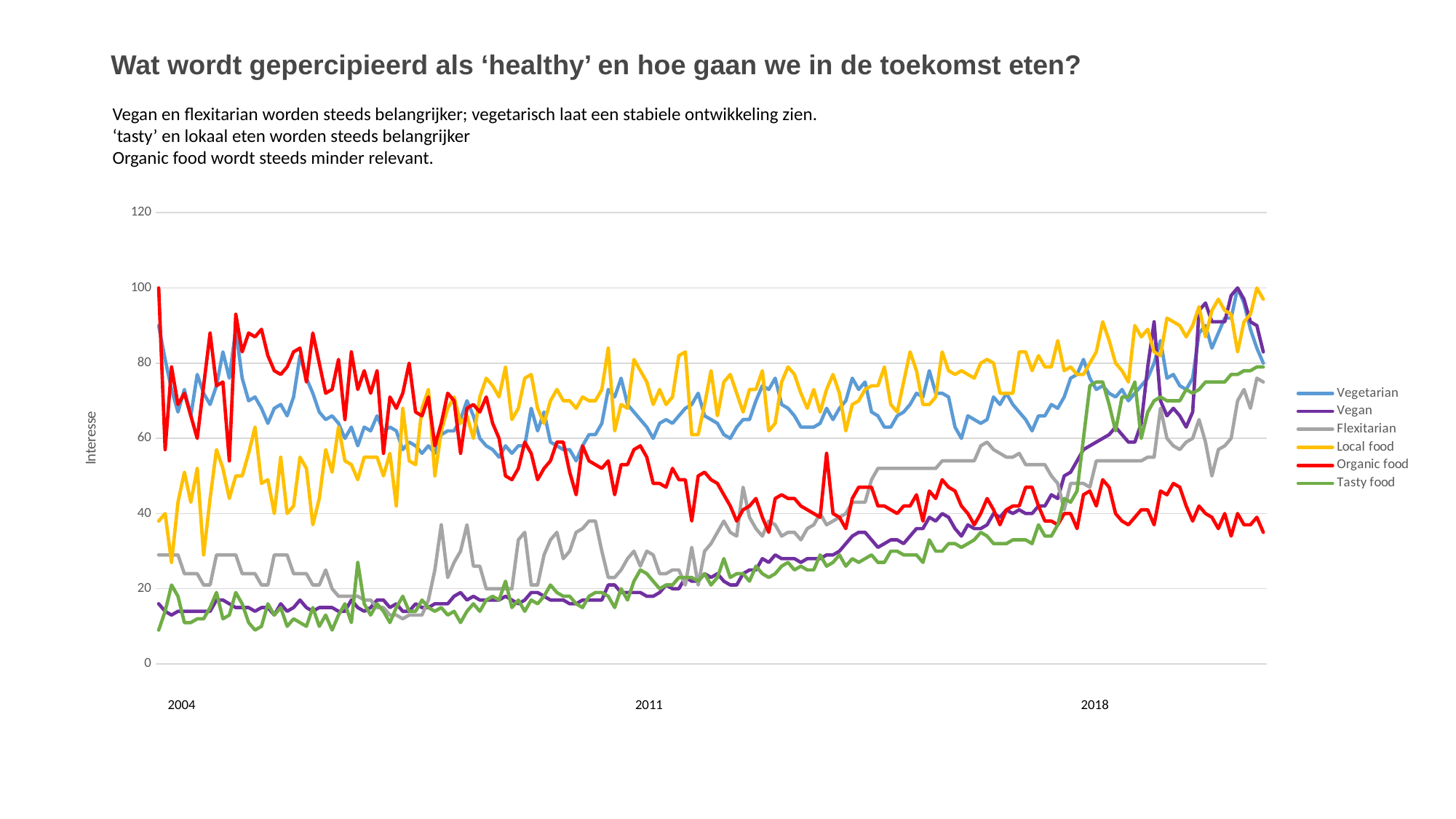

Wat wordt gepercipieerd als ‘healthy’ en hoe gaan we in de toekomst eten?
Vegan en flexitarian worden steeds belangrijker; vegetarisch laat een stabiele ontwikkeling zien.
‘tasty’ en lokaal eten worden steeds belangrijker
Organic food wordt steeds minder relevant.

### Chart

| Category | Vegetarian  | Vegan | Flexitarian | Local food | Organic food | Tasty food |
|---|---|---|---|---|---|---|
2004		     		          2011	                			             2018